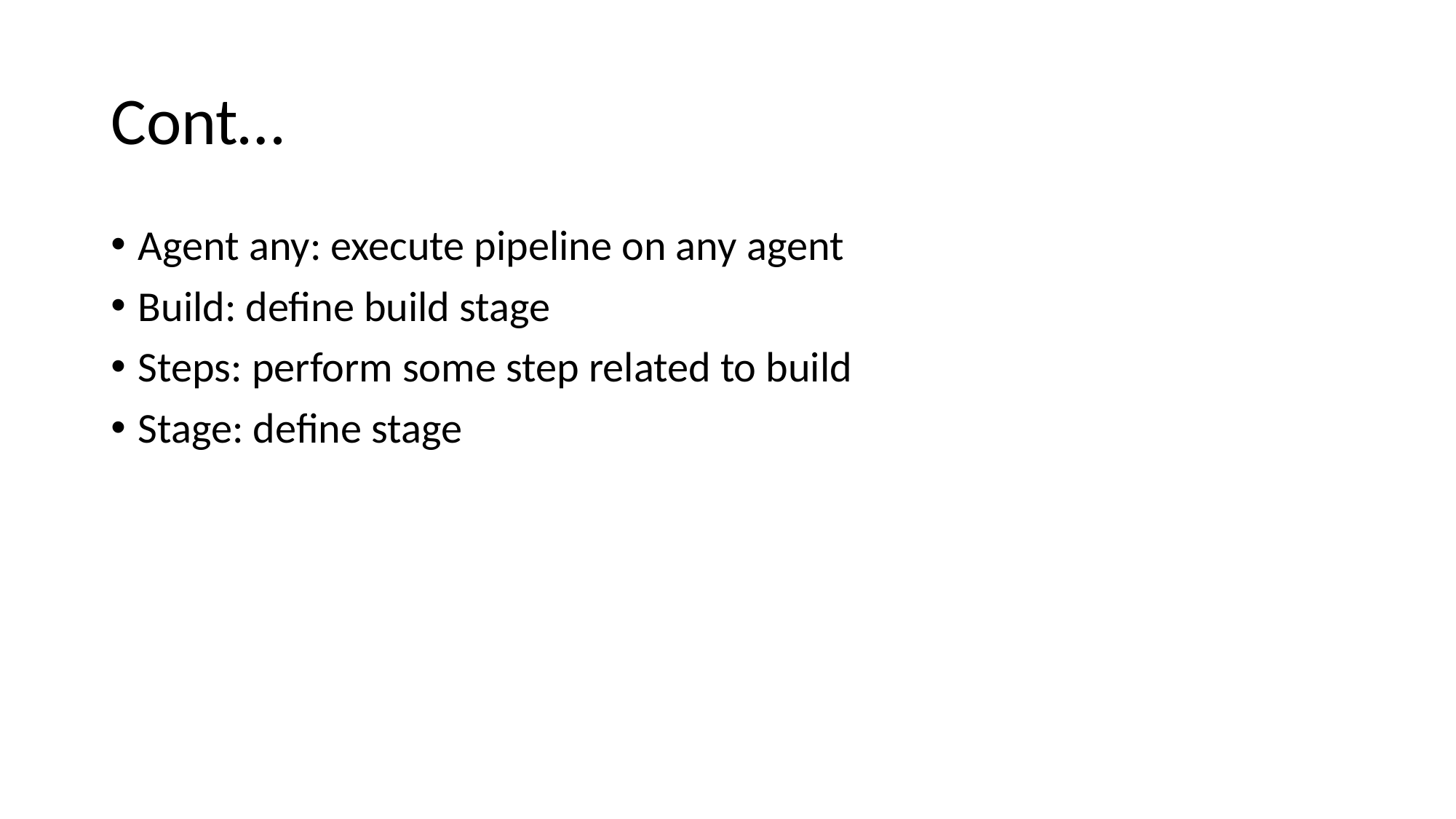

# Cont…
Agent any: execute pipeline on any agent
Build: define build stage
Steps: perform some step related to build
Stage: define stage